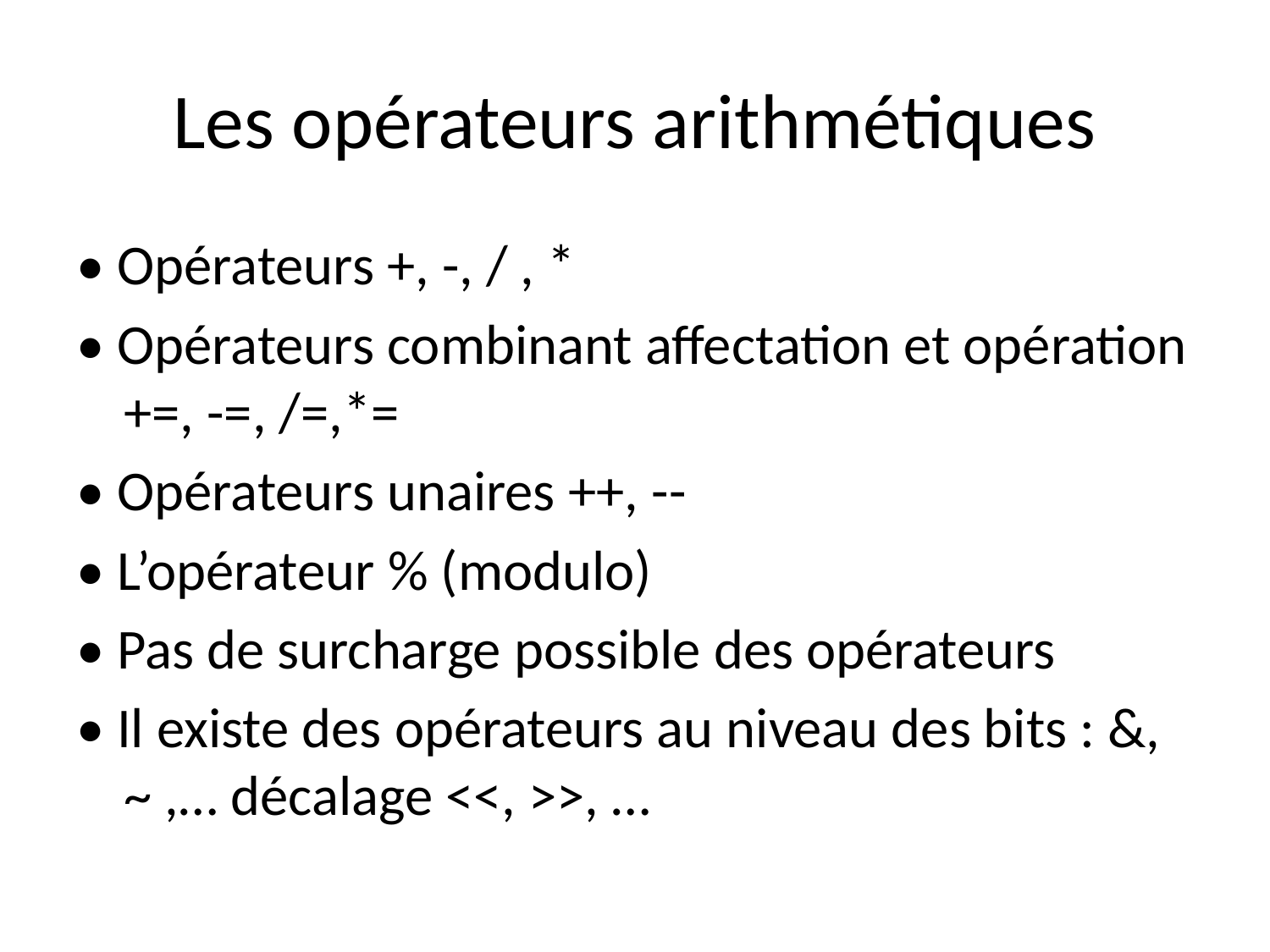

# Les opérateurs arithmétiques
• Opérateurs +, -, / , *
• Opérateurs combinant affectation et opération +=, -=, /=,*=
• Opérateurs unaires ++, --
• L’opérateur % (modulo)
• Pas de surcharge possible des opérateurs
• Il existe des opérateurs au niveau des bits : &, ~ ,… décalage <<, >>, …